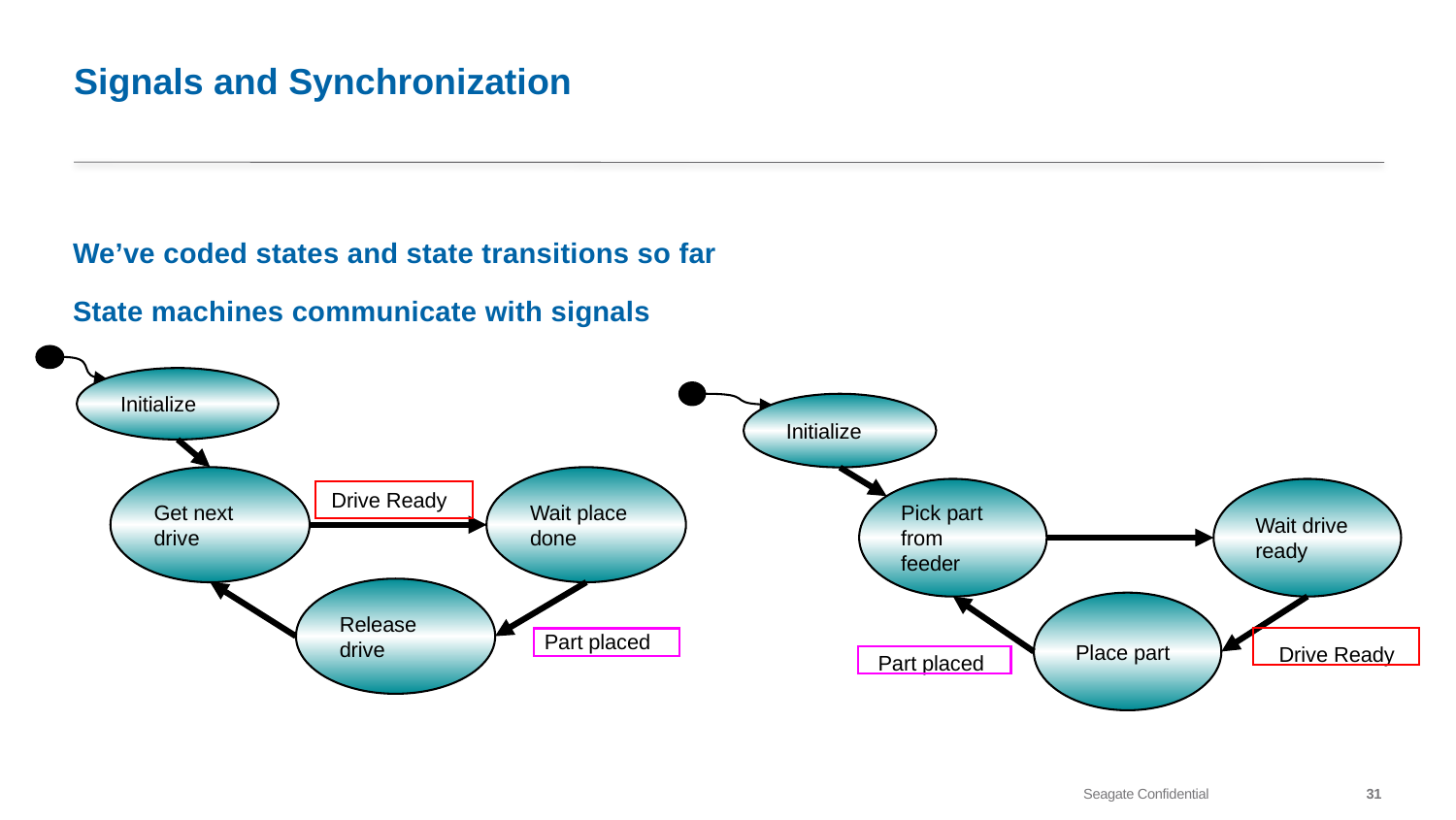

# Signals and Synchronization

We’ve coded states and state transitions so far
State machines communicate with signals

Initialize
Get next drive
Wait place done
Drive Ready
Release drive
Part placed

Initialize
Pick part from feeder
Wait drive ready
Place part
Drive Ready
Part placed